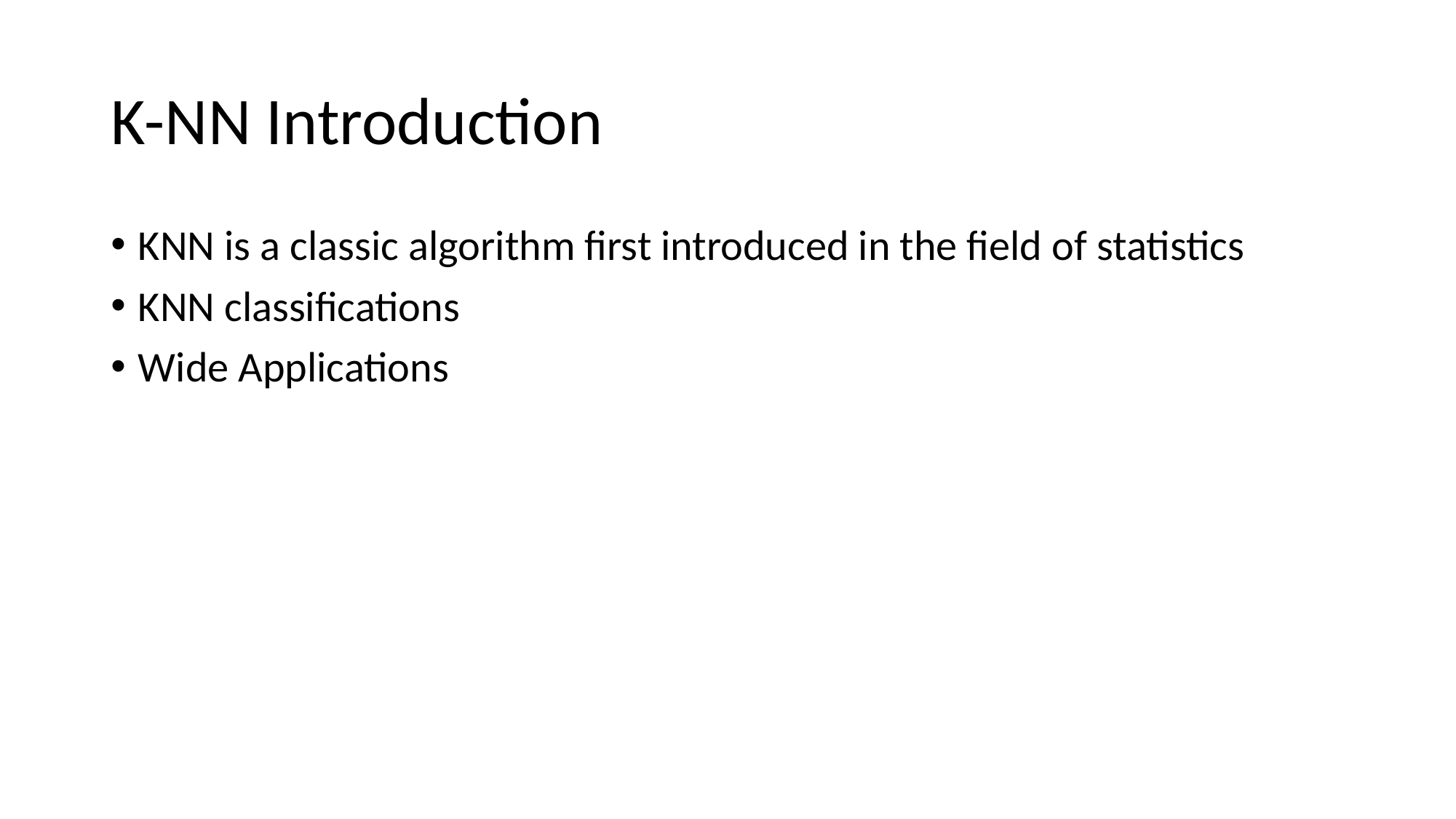

# K-NN Introduction
KNN is a classic algorithm first introduced in the field of statistics
KNN classifications
Wide Applications